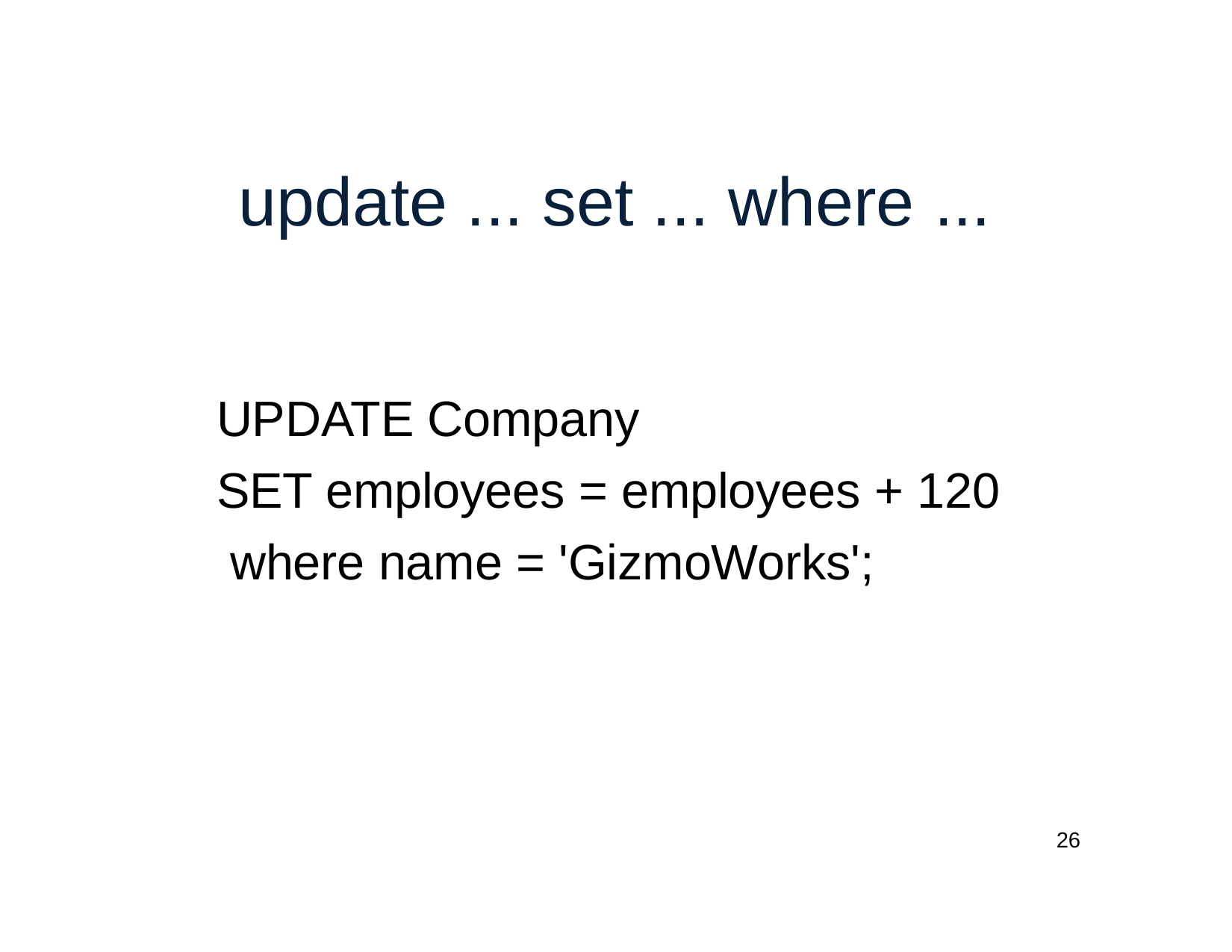

# update ... set ... where ...
UPDATE Company
SET employees = employees + 120  where name = 'GizmoWorks';
26